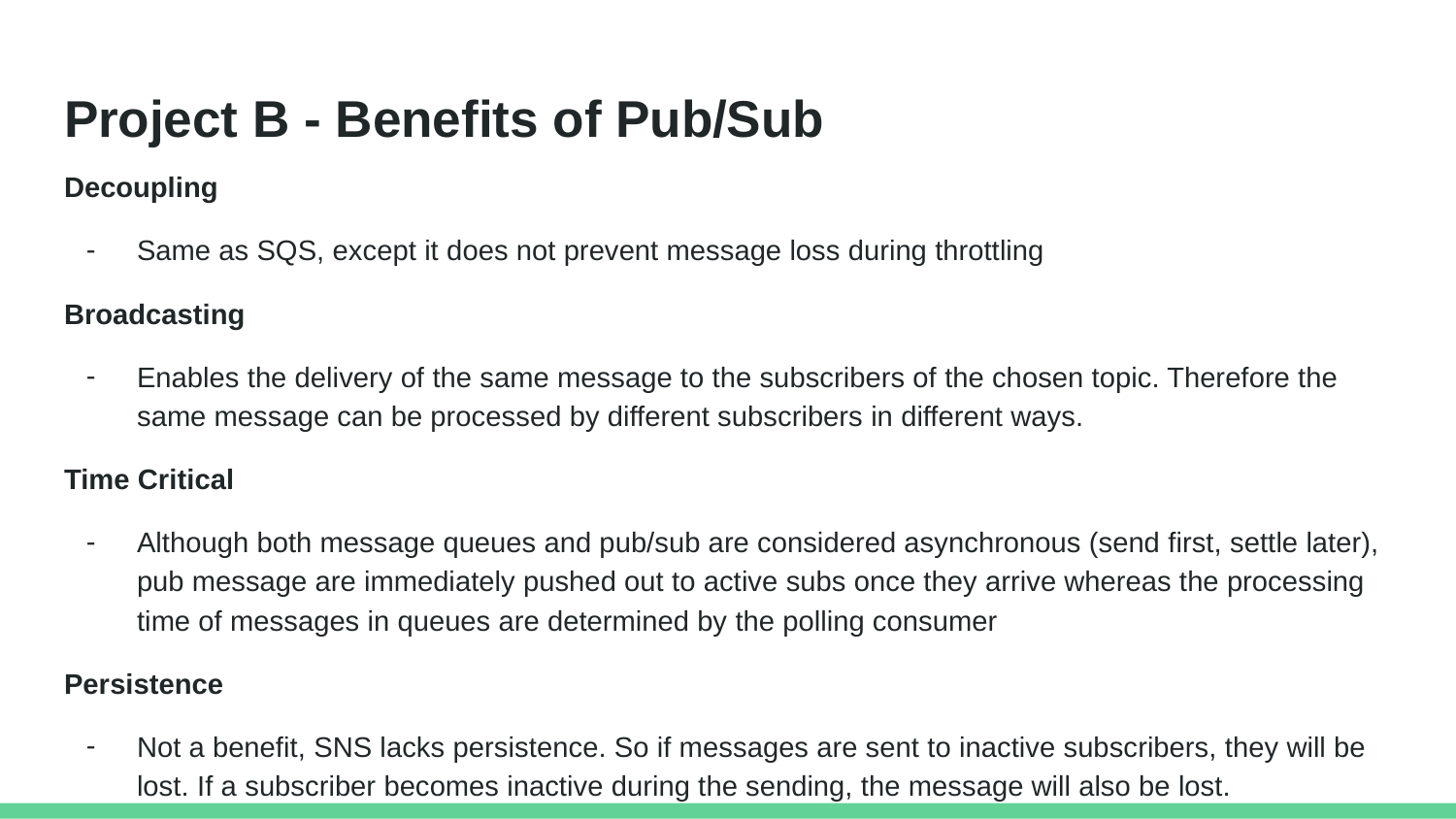

# Project B - Benefits of Pub/Sub
Decoupling
Same as SQS, except it does not prevent message loss during throttling
Broadcasting
Enables the delivery of the same message to the subscribers of the chosen topic. Therefore the same message can be processed by different subscribers in different ways.
Time Critical
Although both message queues and pub/sub are considered asynchronous (send first, settle later), pub message are immediately pushed out to active subs once they arrive whereas the processing time of messages in queues are determined by the polling consumer
Persistence
Not a benefit, SNS lacks persistence. So if messages are sent to inactive subscribers, they will be lost. If a subscriber becomes inactive during the sending, the message will also be lost.